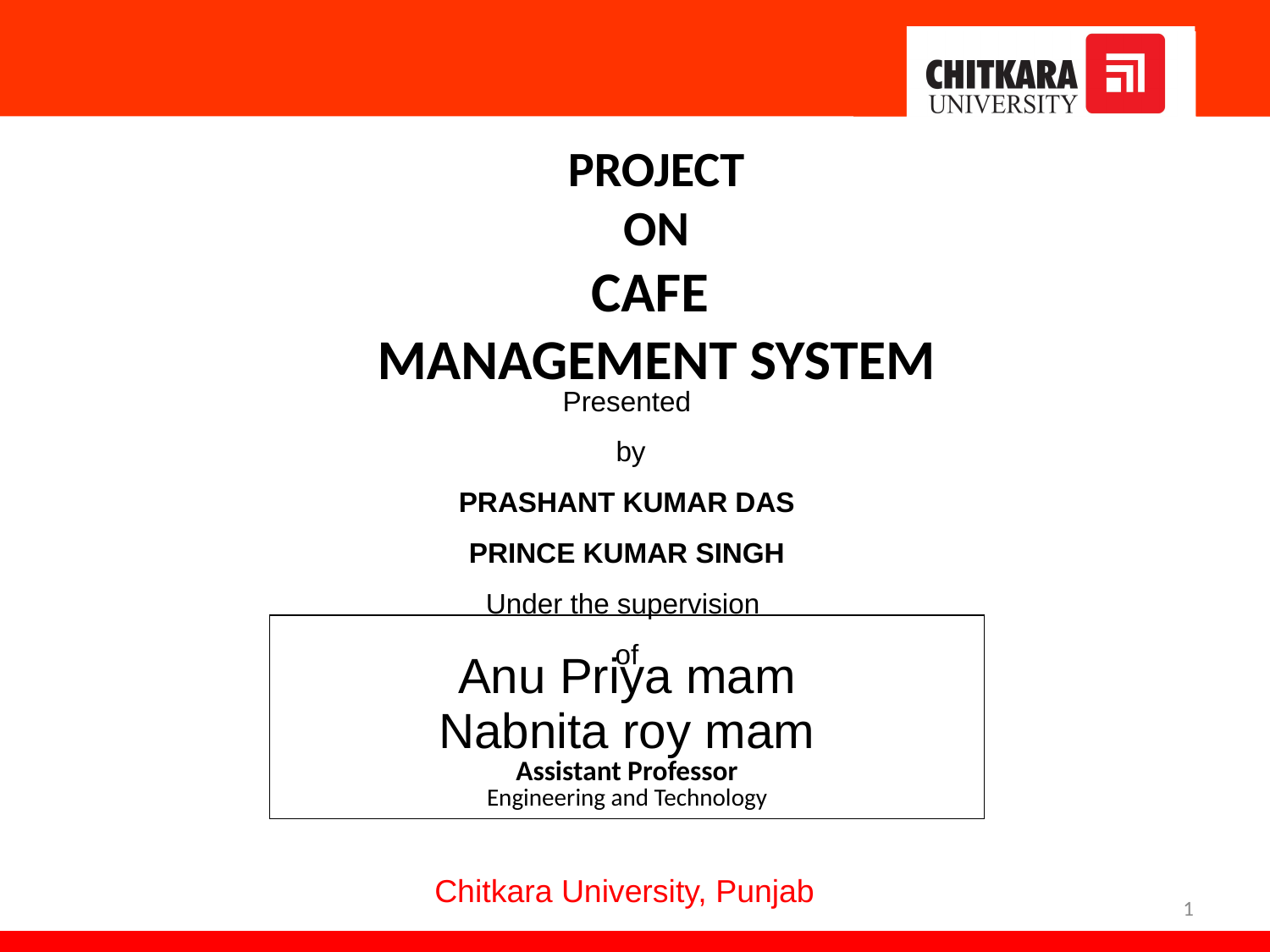

PROJECT
ON
CAFE
MANAGEMENT SYSTEM

Presented
 by
PRASHANT KUMAR DAS
PRINCE KUMAR SINGH
Under the supervision
of
| Anu Priya mam Nabnita roy mam Assistant Professor Engineering and Technology |
| --- |
Chitkara University, Punjab
1